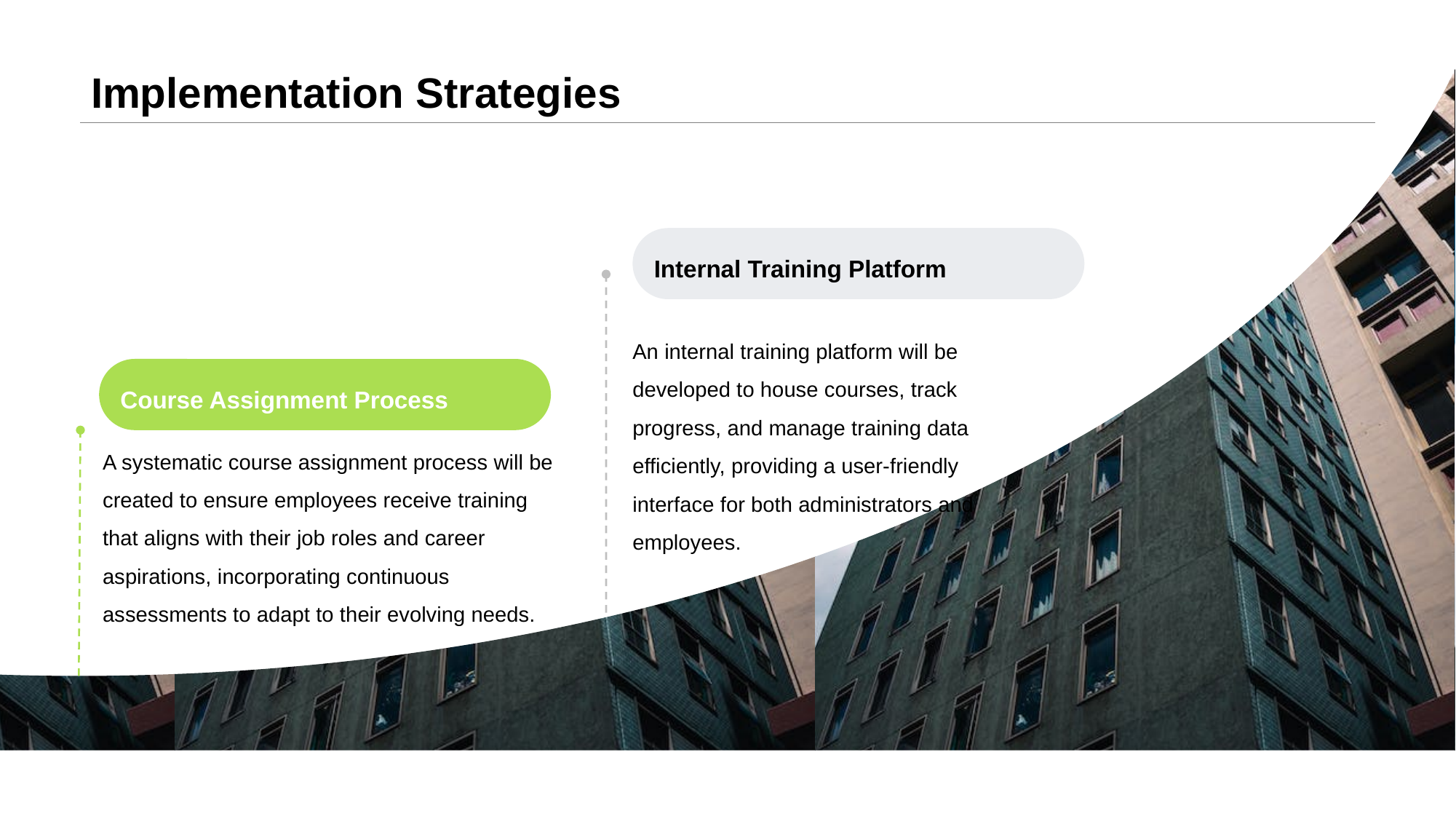

# Implementation Strategies

Internal Training Platform
An internal training platform will be developed to house courses, track progress, and manage training data efficiently, providing a user-friendly interface for both administrators and employees.
Course Assignment Process
A systematic course assignment process will be created to ensure employees receive training that aligns with their job roles and career aspirations, incorporating continuous assessments to adapt to their evolving needs.